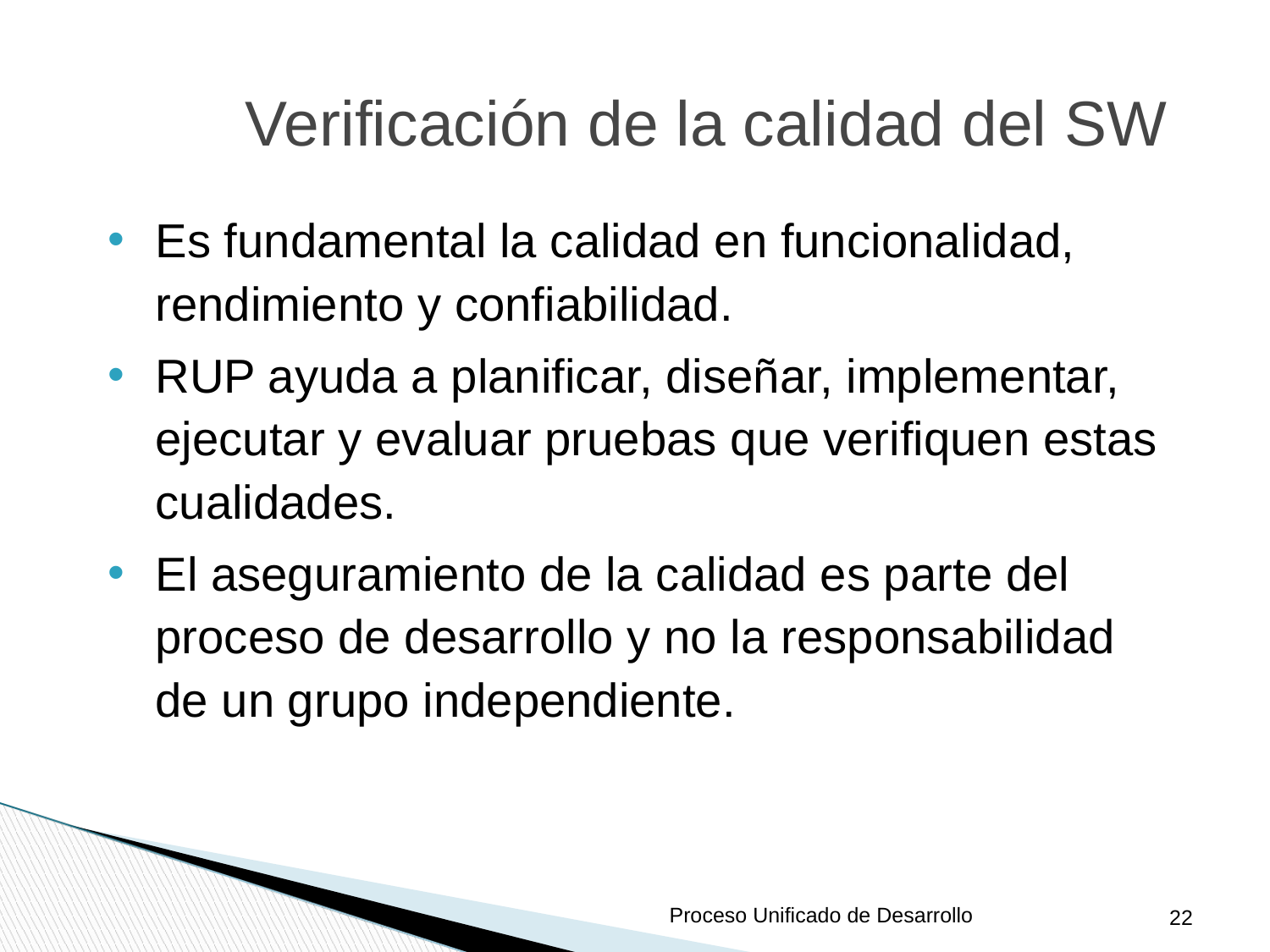

Verificación de la calidad del SW
Es fundamental la calidad en funcionalidad, rendimiento y confiabilidad.
RUP ayuda a planificar, diseñar, implementar, ejecutar y evaluar pruebas que verifiquen estas cualidades.
El aseguramiento de la calidad es parte del proceso de desarrollo y no la responsabilidad de un grupo independiente.
22
Proceso Unificado de Desarrollo